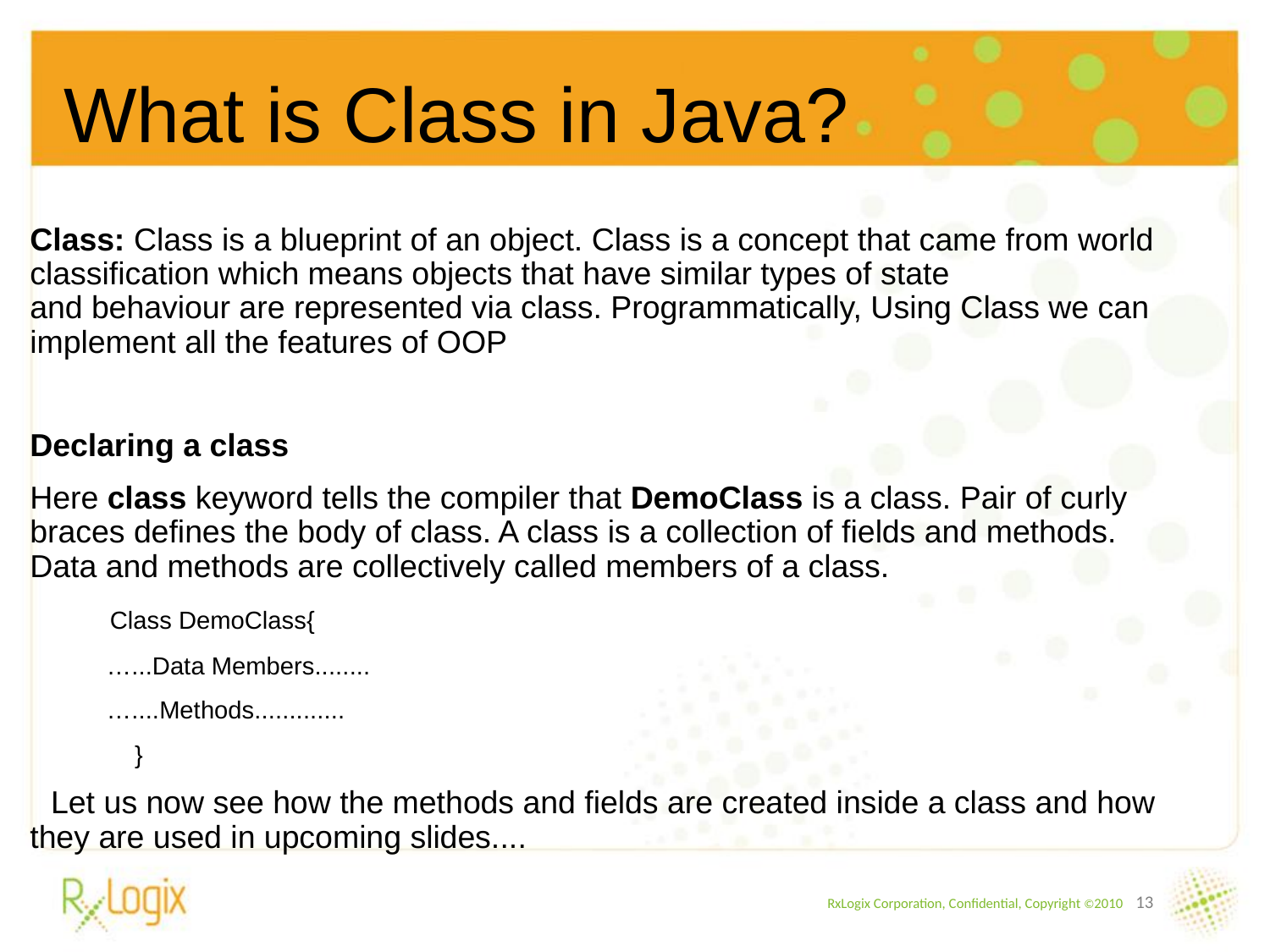

What is Class in Java?
Class: Class is a blueprint of an object. Class is a concept that came from world classification which means objects that have similar types of state and behaviour are represented via class. Programmatically, Using Class we can implement all the features of OOP

Declaring a class
Here class keyword tells the compiler that DemoClass is a class. Pair of curly braces defines the body of class. A class is a collection of fields and methods. Data and methods are collectively called members of a class.
         Class DemoClass{
           …...Data Members........
           …....Methods.............
               }
   Let us now see how the methods and fields are created inside a class and how they are used in upcoming slides....